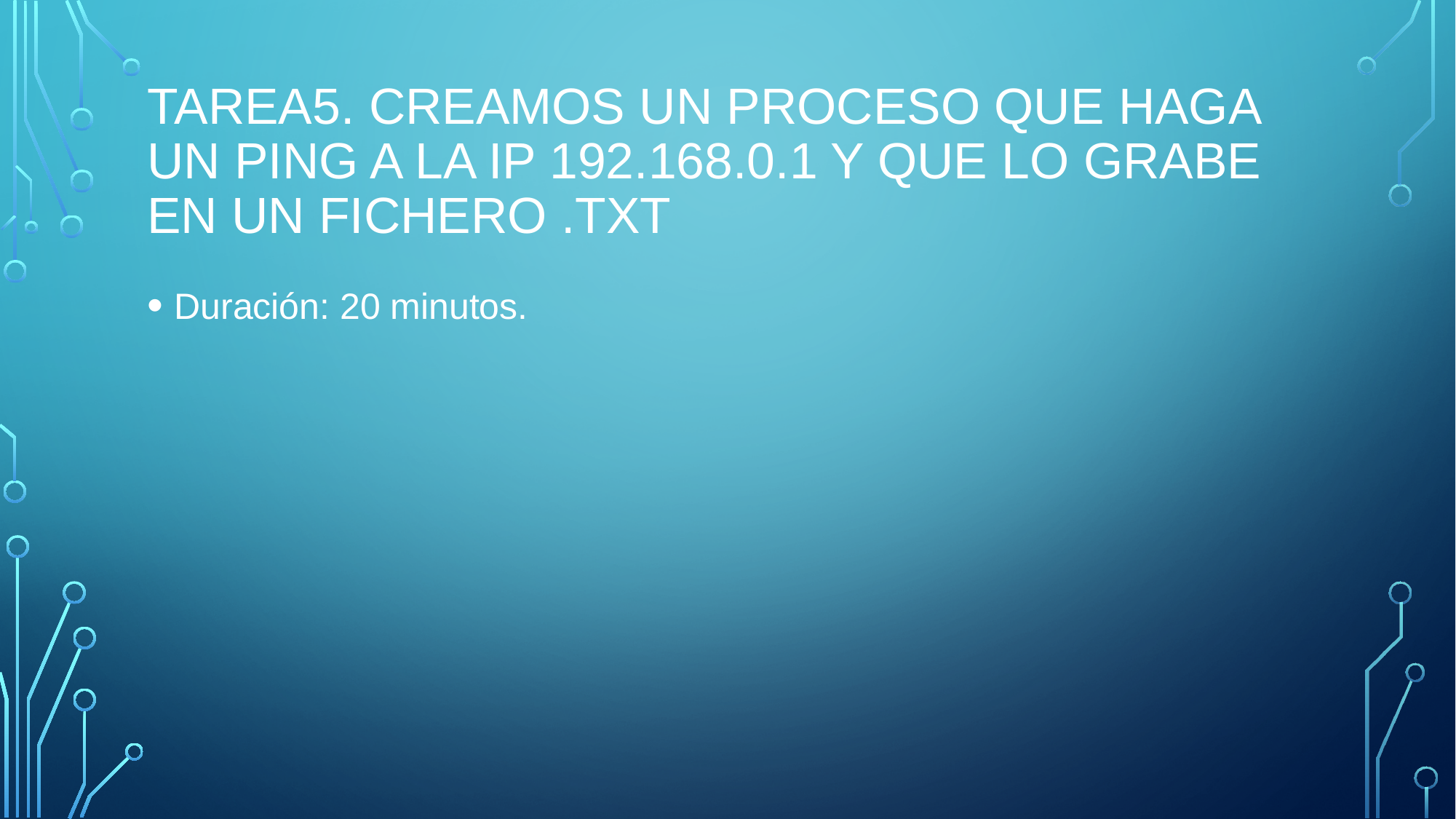

# Tarea5. creamos un proceso que haga un ping a la ip 192.168.0.1 y que lo grabe en un fichero .txt
Duración: 20 minutos.